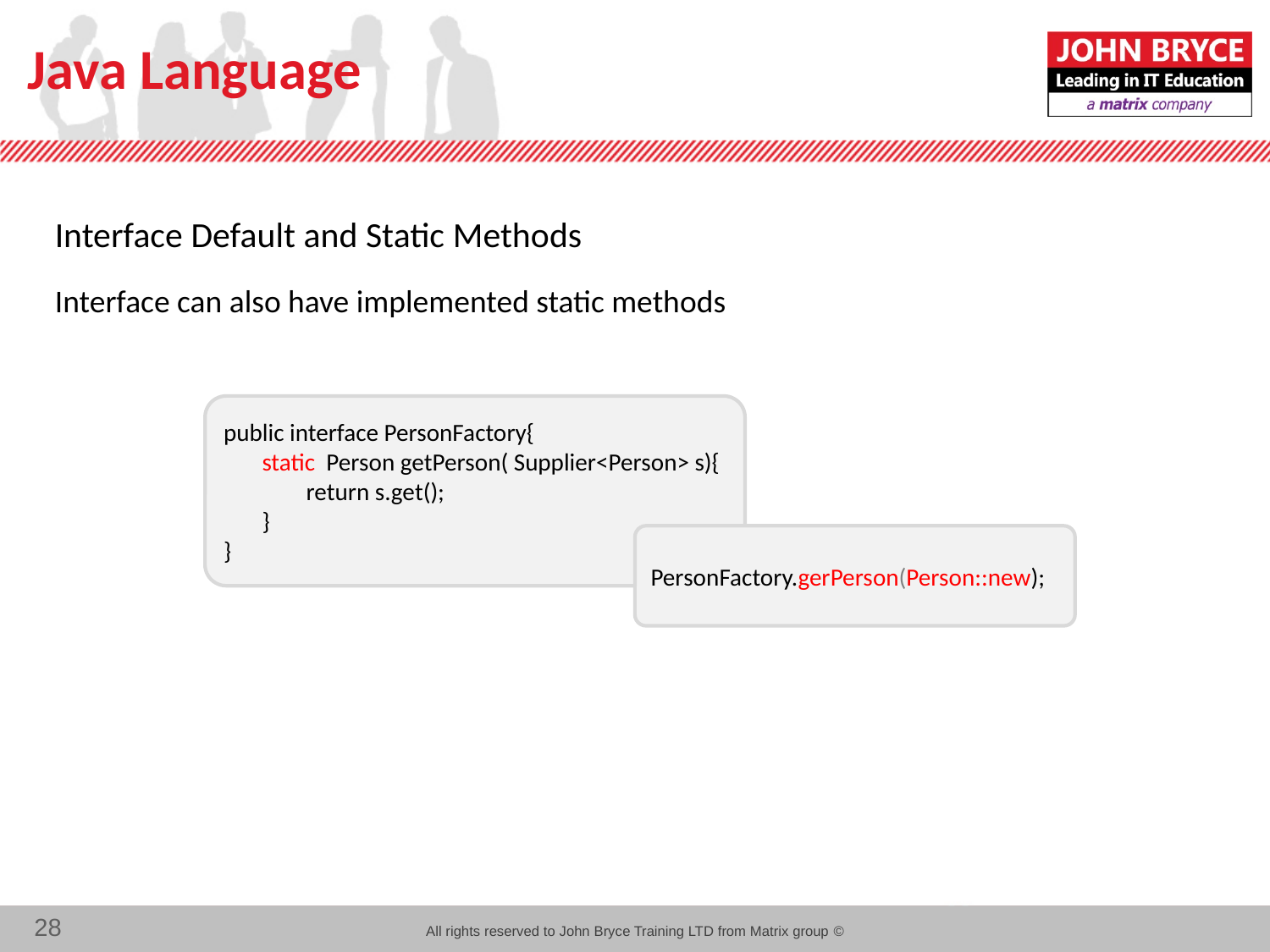

# Java Language
Interface Default and Static Methods

Interface can also have implemented static methods

public interface PersonFactory{
       static  Person getPerson( Supplier<Person> s){
               return s.get();
       }
}
PersonFactory.gerPerson(Person::new);